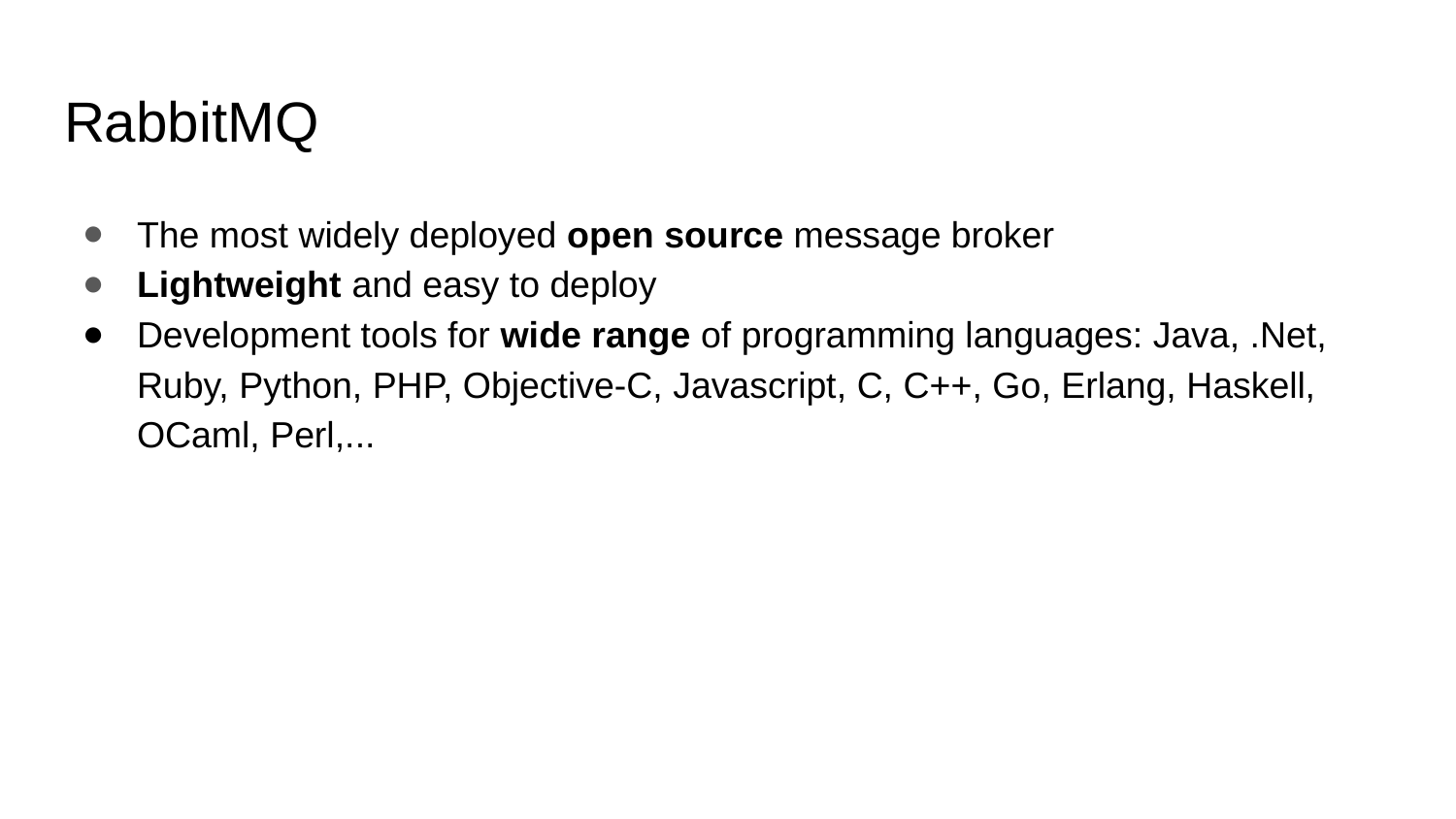

# RabbitMQ
The most widely deployed open source message broker
Lightweight and easy to deploy
Development tools for wide range of programming languages: Java, .Net, Ruby, Python, PHP, Objective-C, Javascript, C, C++, Go, Erlang, Haskell, OCaml, Perl,...